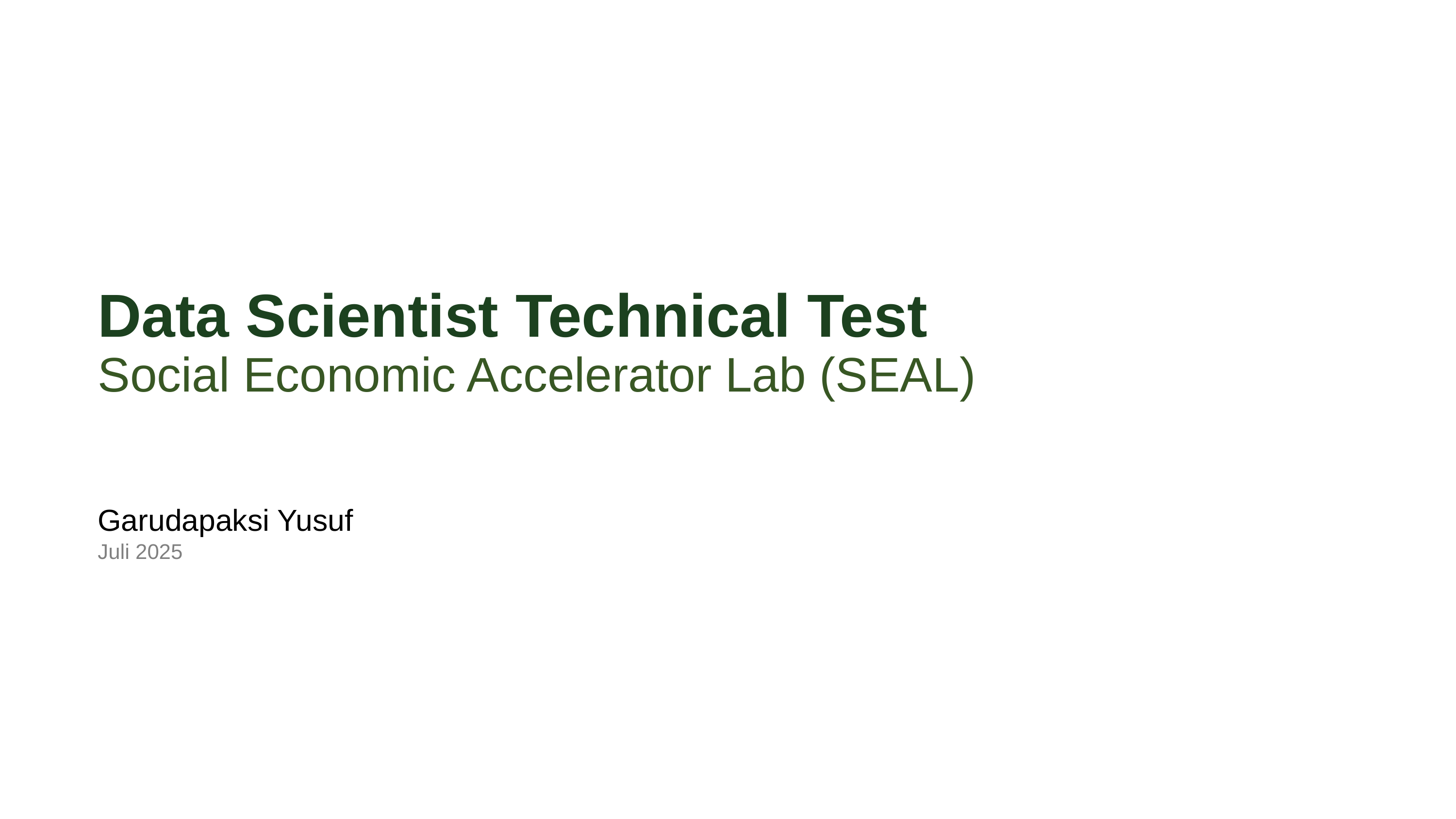

Data Scientist Technical Test
Social Economic Accelerator Lab (SEAL)
Garudapaksi Yusuf
Juli 2025